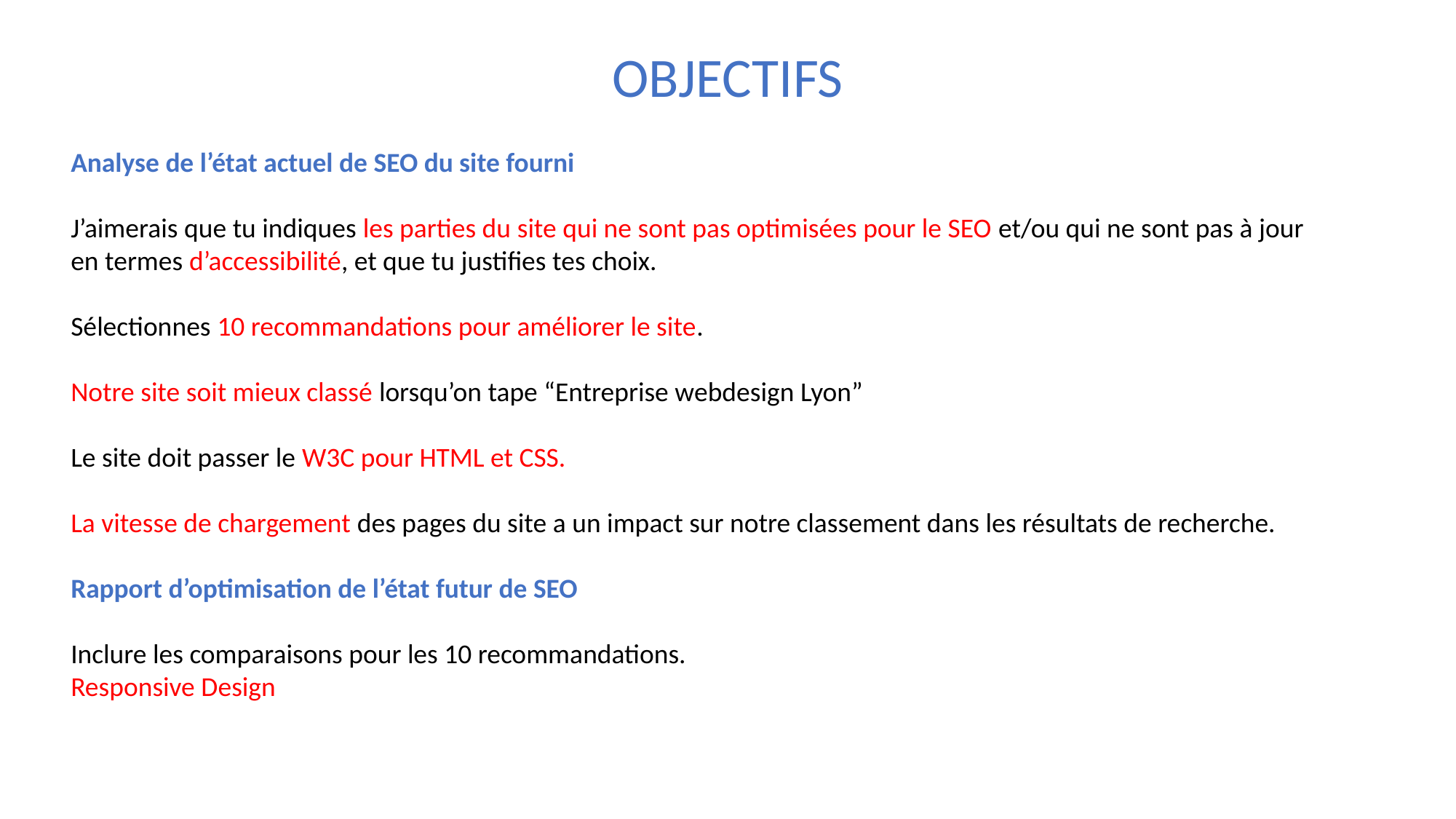

# OBJECTIFS
Analyse de l’état actuel de SEO du site fourni

J’aimerais que tu indiques les parties du site qui ne sont pas optimisées pour le SEO et/ou qui ne sont pas à jour
en termes d’accessibilité, et que tu justifies tes choix.

Sélectionnes 10 recommandations pour améliorer le site.
Notre site soit mieux classé lorsqu’on tape “Entreprise webdesign Lyon”

Le site doit passer le W3C pour HTML et CSS.

La vitesse de chargement des pages du site a un impact sur notre classement dans les résultats de recherche.

Rapport d’optimisation de l’état futur de SEO

Inclure les comparaisons pour les 10 recommandations.
Responsive Design